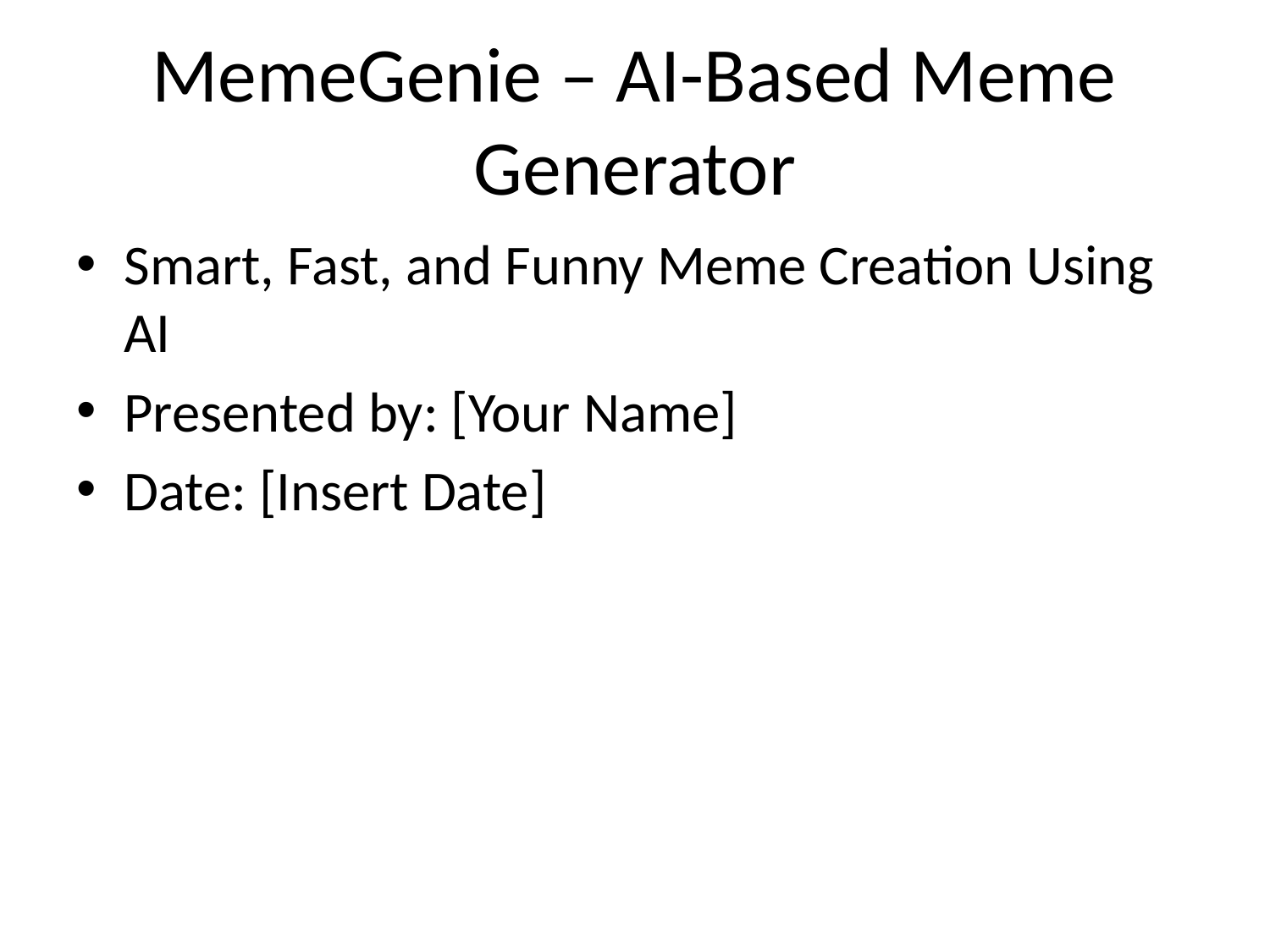

# MemeGenie – AI-Based Meme Generator
Smart, Fast, and Funny Meme Creation Using AI
Presented by: [Your Name]
Date: [Insert Date]